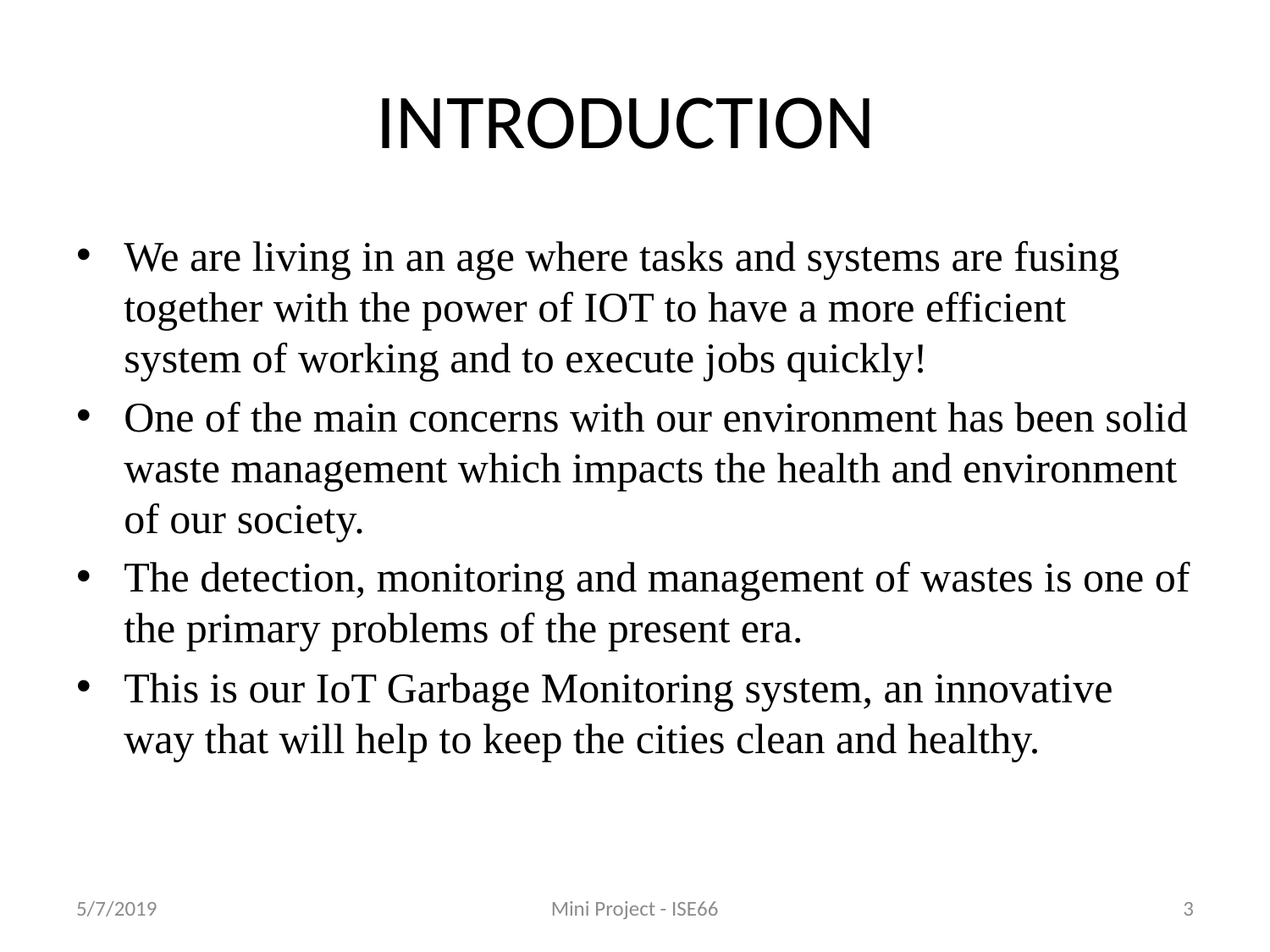

# INTRODUCTION
We are living in an age where tasks and systems are fusing together with the power of IOT to have a more efficient system of working and to execute jobs quickly!
One of the main concerns with our environment has been solid waste management which impacts the health and environment of our society.
The detection, monitoring and management of wastes is one of the primary problems of the present era.
This is our IoT Garbage Monitoring system, an innovative way that will help to keep the cities clean and healthy.

5/7/2019
Mini Project - ISE66
3